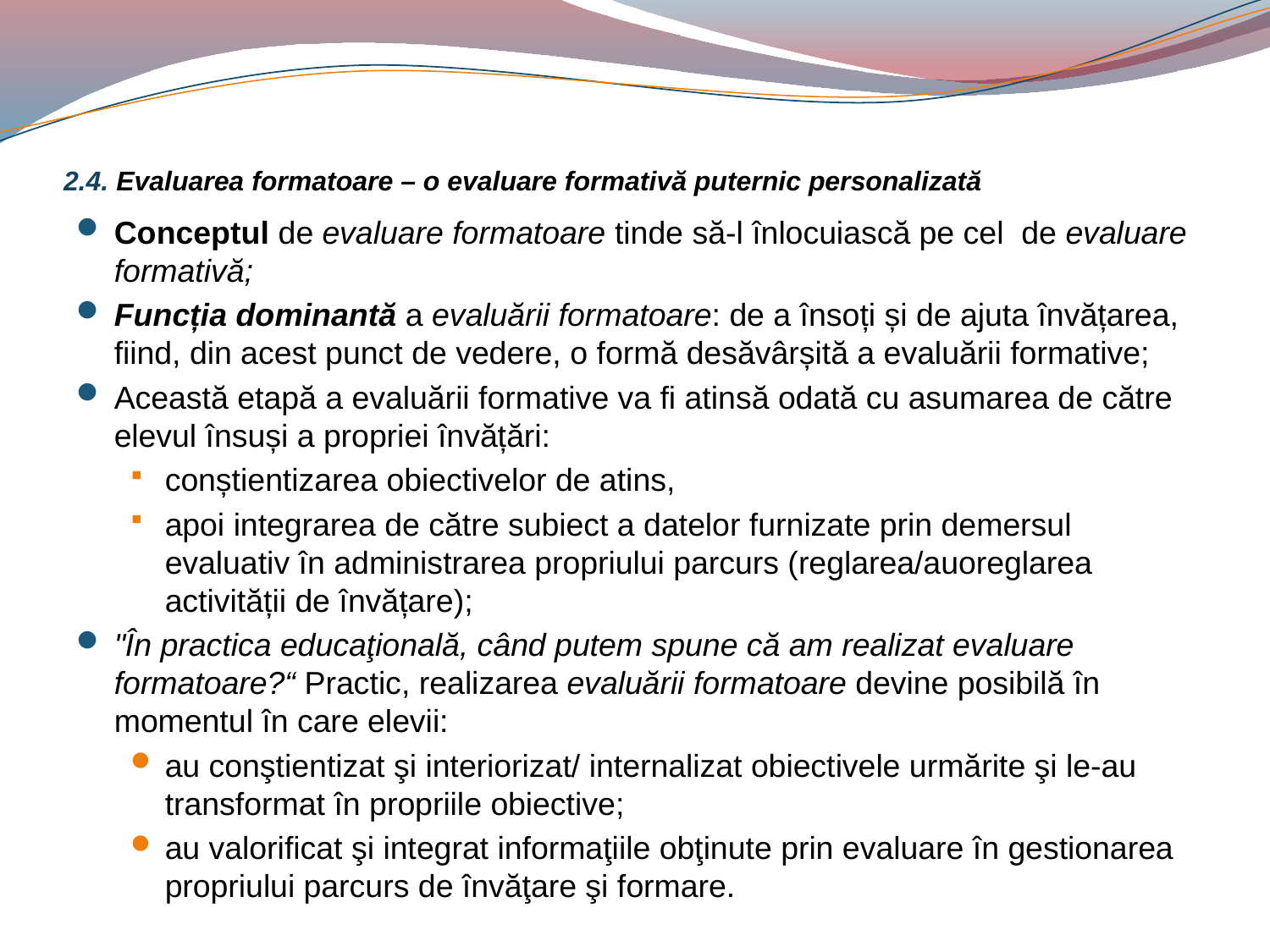

# 2.4. Evaluarea formatoare – o evaluare formativă puternic personalizată
Conceptul de evaluare formatoare tinde să-l înlocuiască pe cel  de evaluare formativă;
Funcția dominantă a evaluării formatoare: de a însoți și de ajuta învățarea, fiind, din acest punct de vedere, o formă desăvârșită a evaluării formative;
Această etapă a evaluării formative va fi atinsă odată cu asumarea de către elevul însuși a propriei învățări:
conștientizarea obiectivelor de atins,
apoi integrarea de către subiect a datelor furnizate prin demersul evaluativ în administrarea propriului parcurs (reglarea/auoreglarea activității de învățare);
"În practica educaţională, când putem spune că am realizat evaluare formatoare?“ Practic, realizarea evaluării formatoare devine posibilă în momentul în care elevii:
au conştientizat şi interiorizat/ internalizat obiectivele urmărite şi le-au transformat în propriile obiective;
au valorificat şi integrat informaţiile obţinute prin evaluare în gestionarea propriului parcurs de învăţare şi formare.